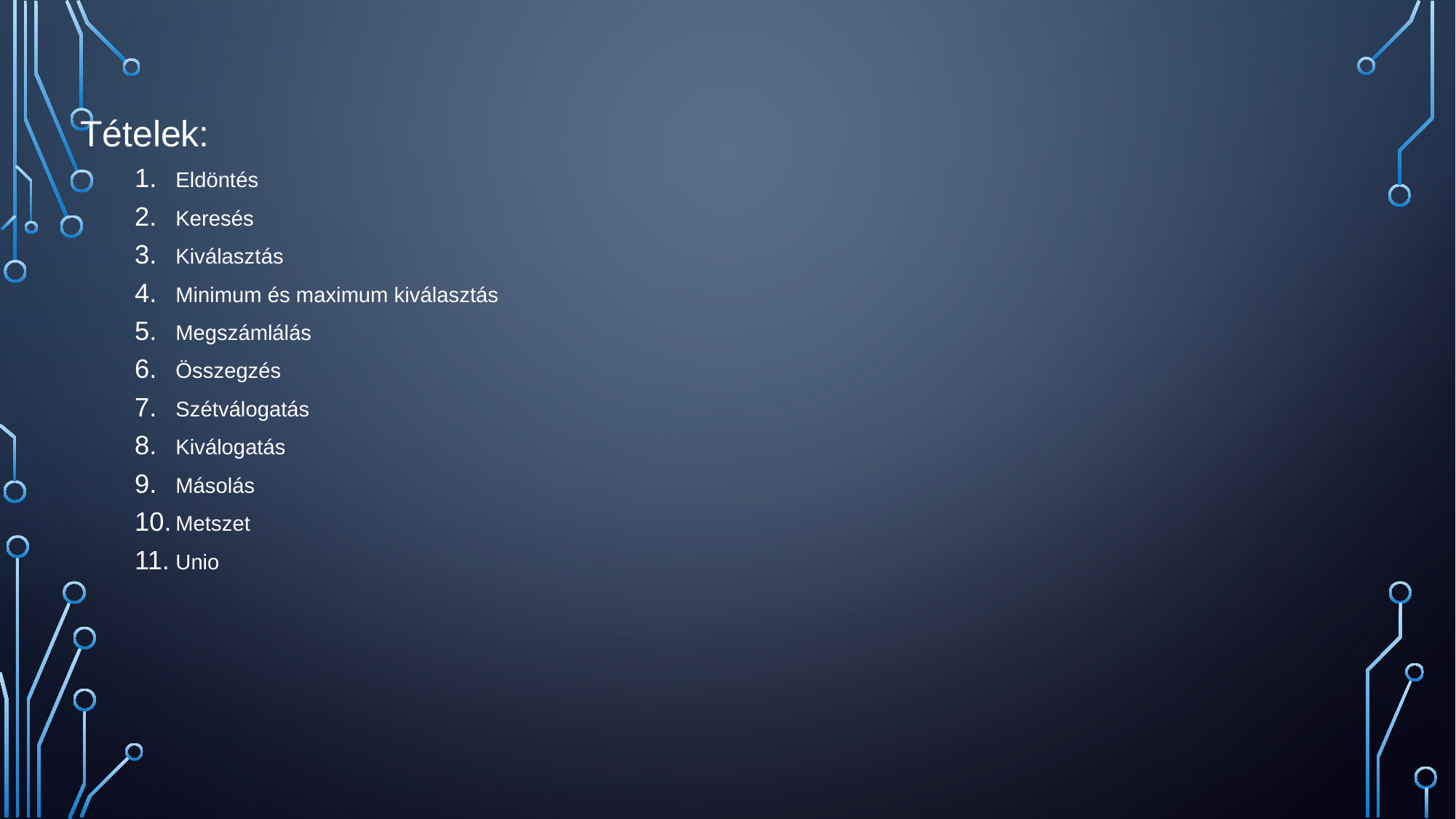

Tételek:
Eldöntés
Keresés
Kiválasztás
Minimum és maximum kiválasztás
Megszámlálás
Összegzés
Szétválogatás
Kiválogatás
Másolás
Metszet
Unio